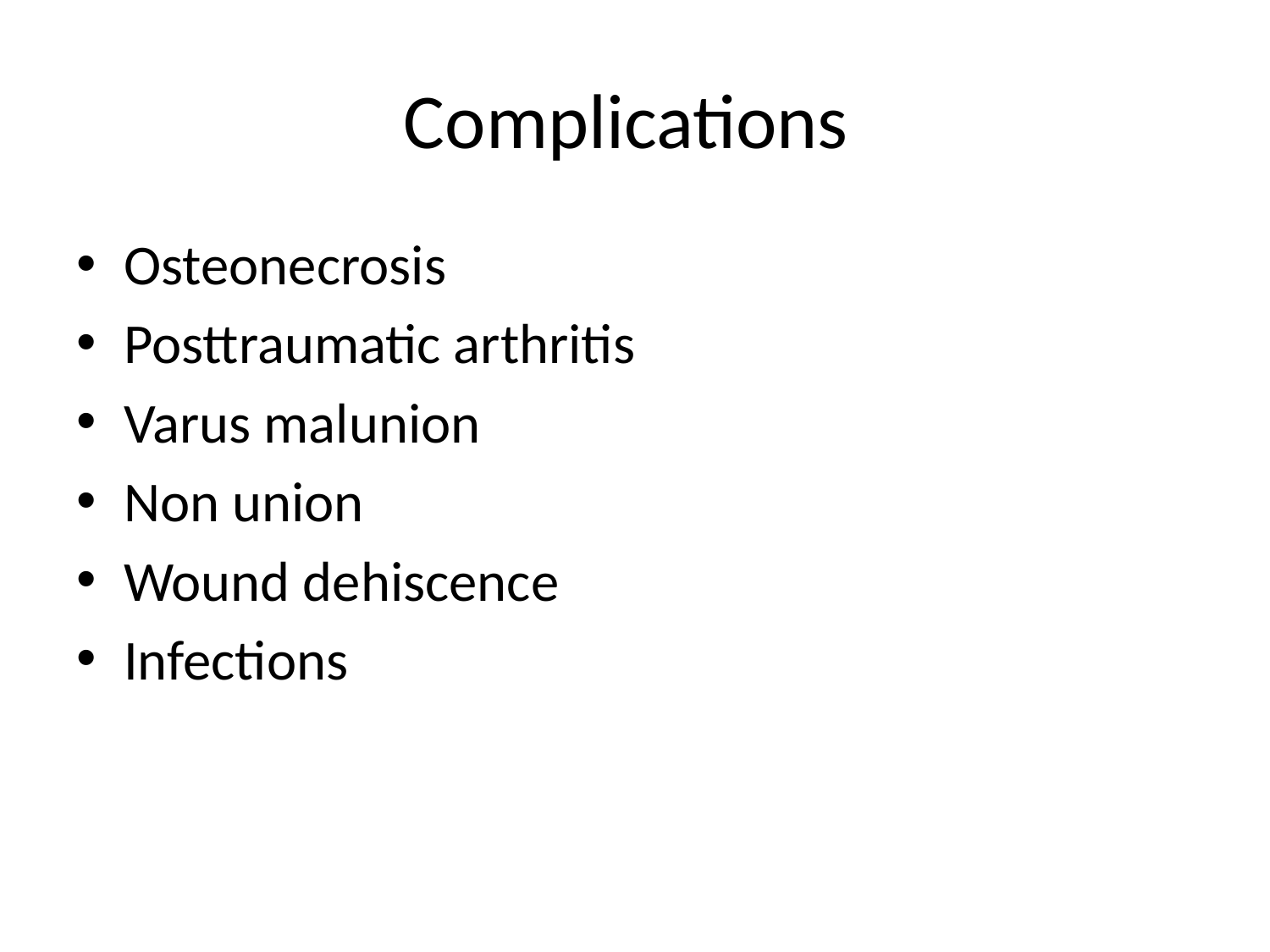

# Complications
Osteonecrosis
Posttraumatic arthritis
Varus malunion
Non union
Wound dehiscence
Infections